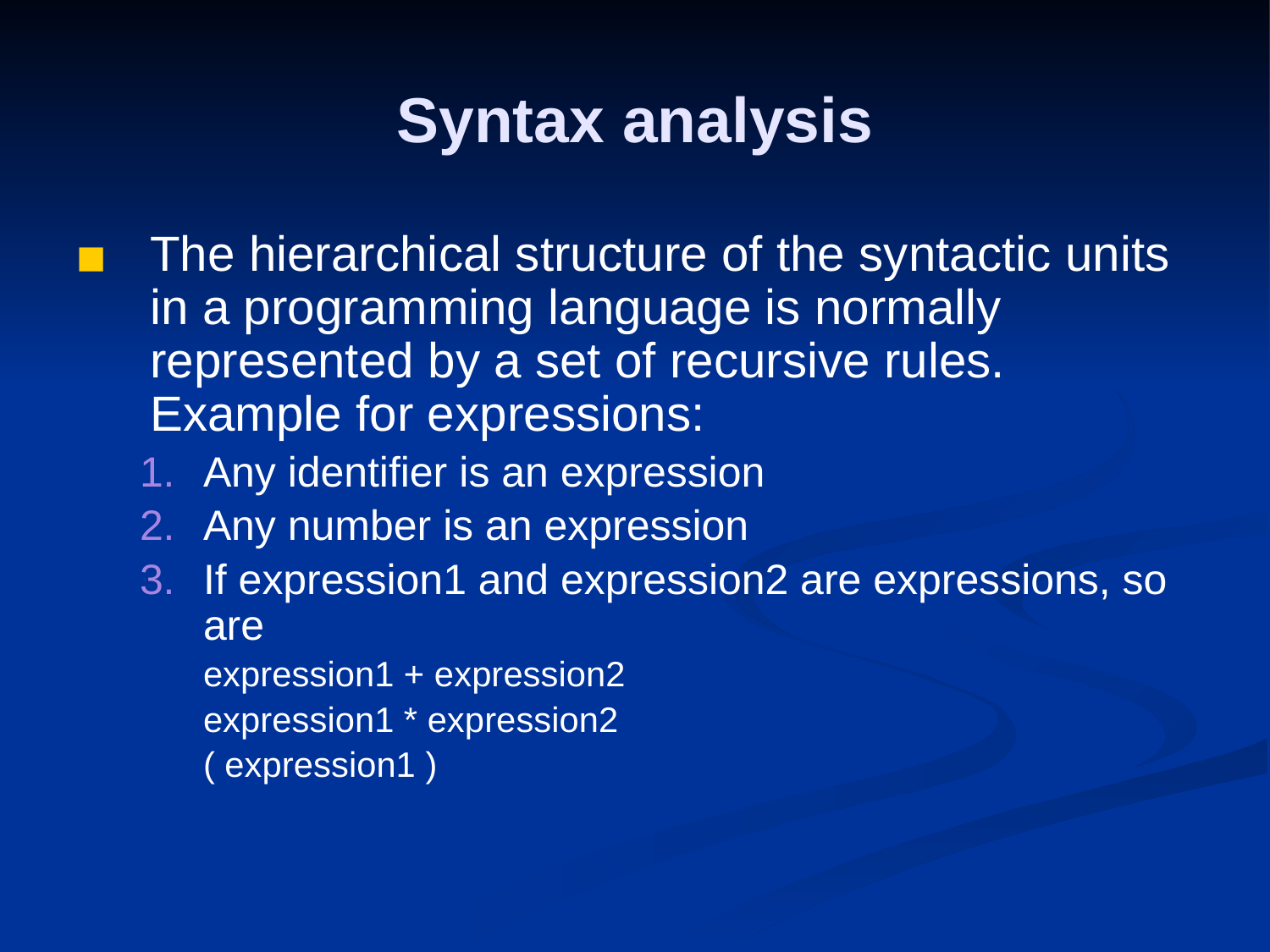

# Syntax analysis
The hierarchical structure of the syntactic units in a programming language is normally represented by a set of recursive rules. Example for expressions:
Any identifier is an expression
Any number is an expression
If expression1 and expression2 are expressions, so are
expression1 + expression2
expression1 * expression2
( expression1 )